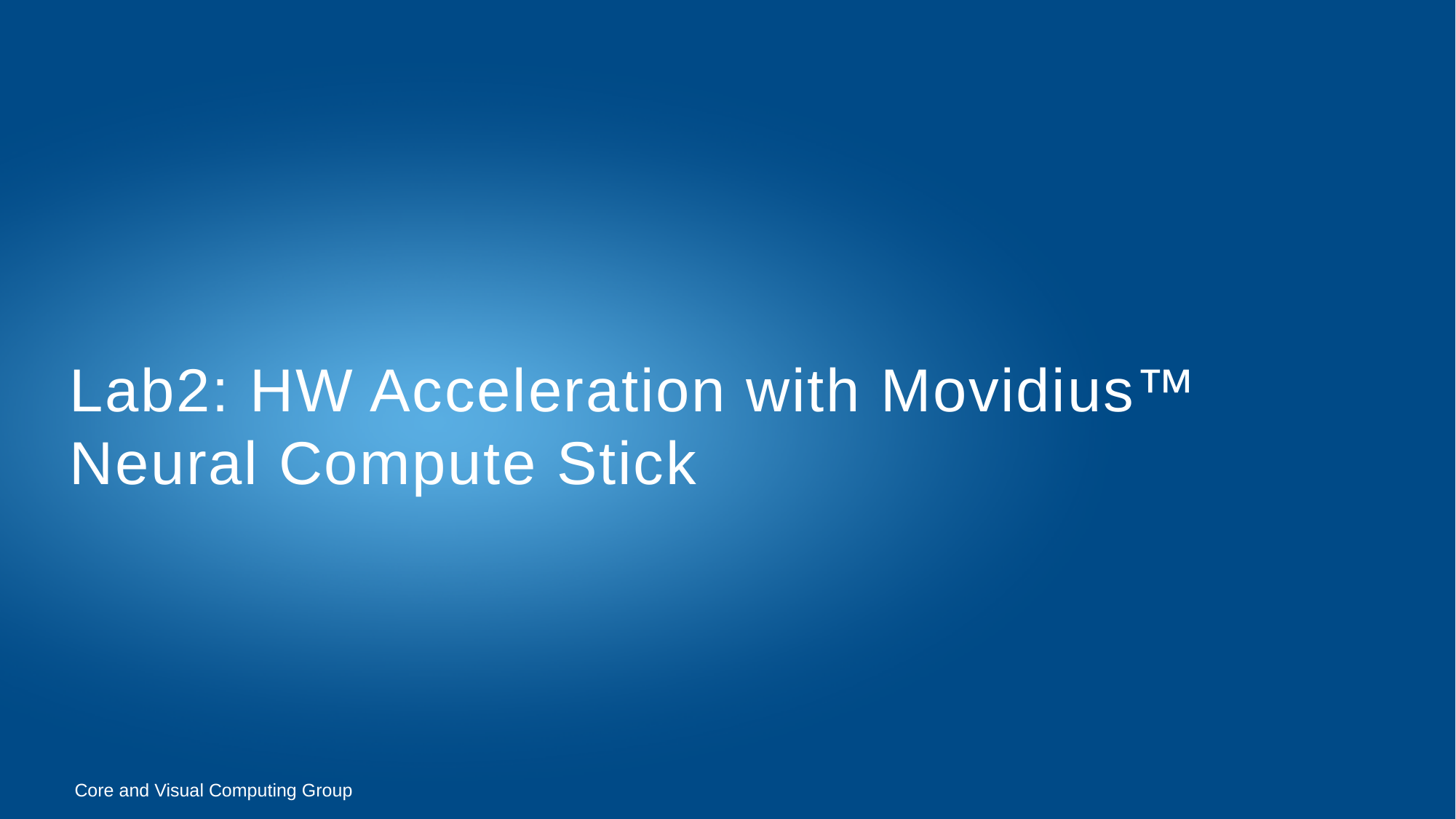

# Lab2: HW Acceleration with Movidius™ Neural Compute Stick